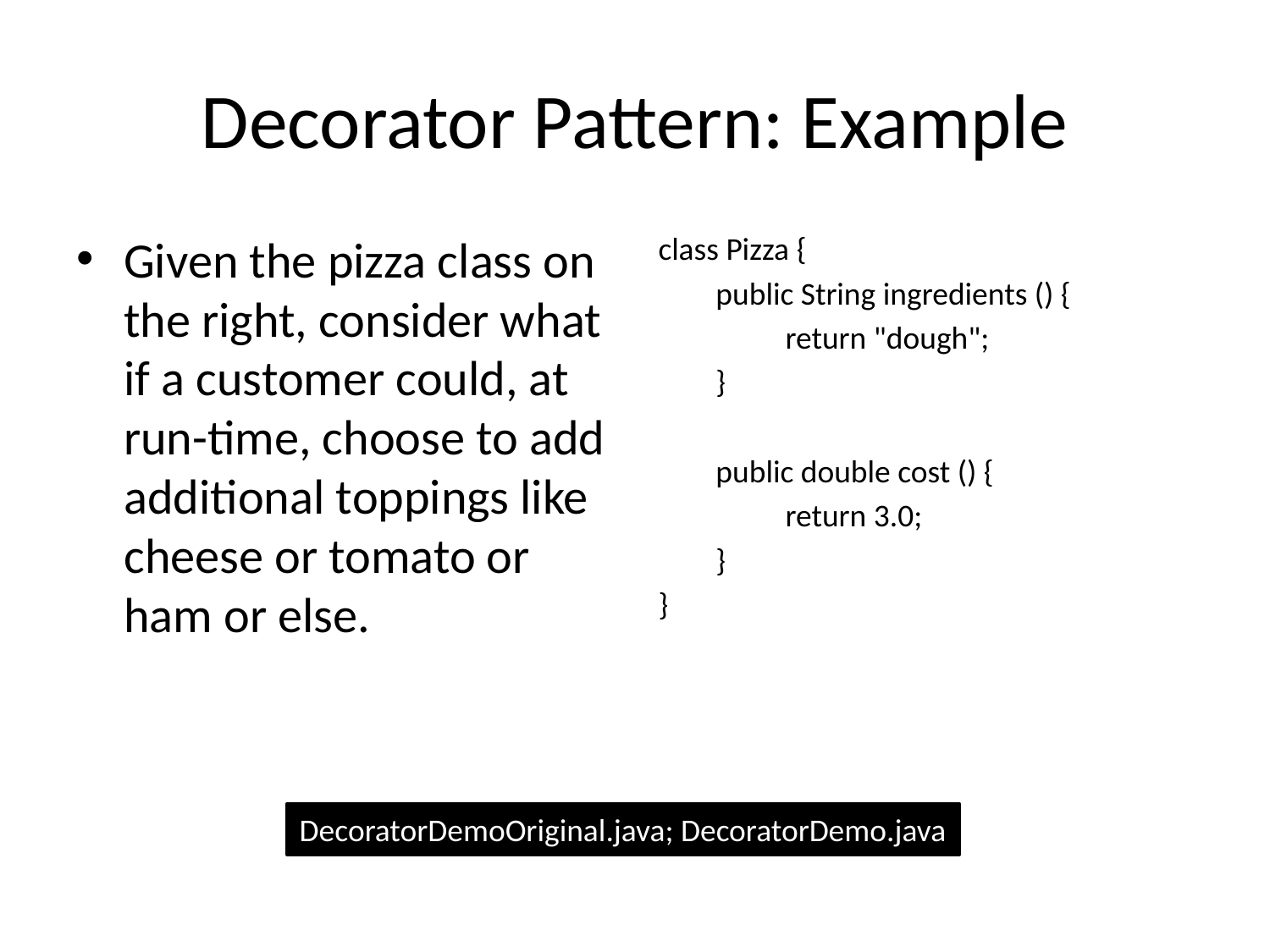

# Decorator Pattern: Example
Given the pizza class on the right, consider what if a customer could, at run-time, choose to add additional toppings like cheese or tomato or ham or else.
class Pizza {
        public String ingredients () {
      	return "dough";
        }

        public double cost () {
	return 3.0;
        }
}
DecoratorDemoOriginal.java; DecoratorDemo.java